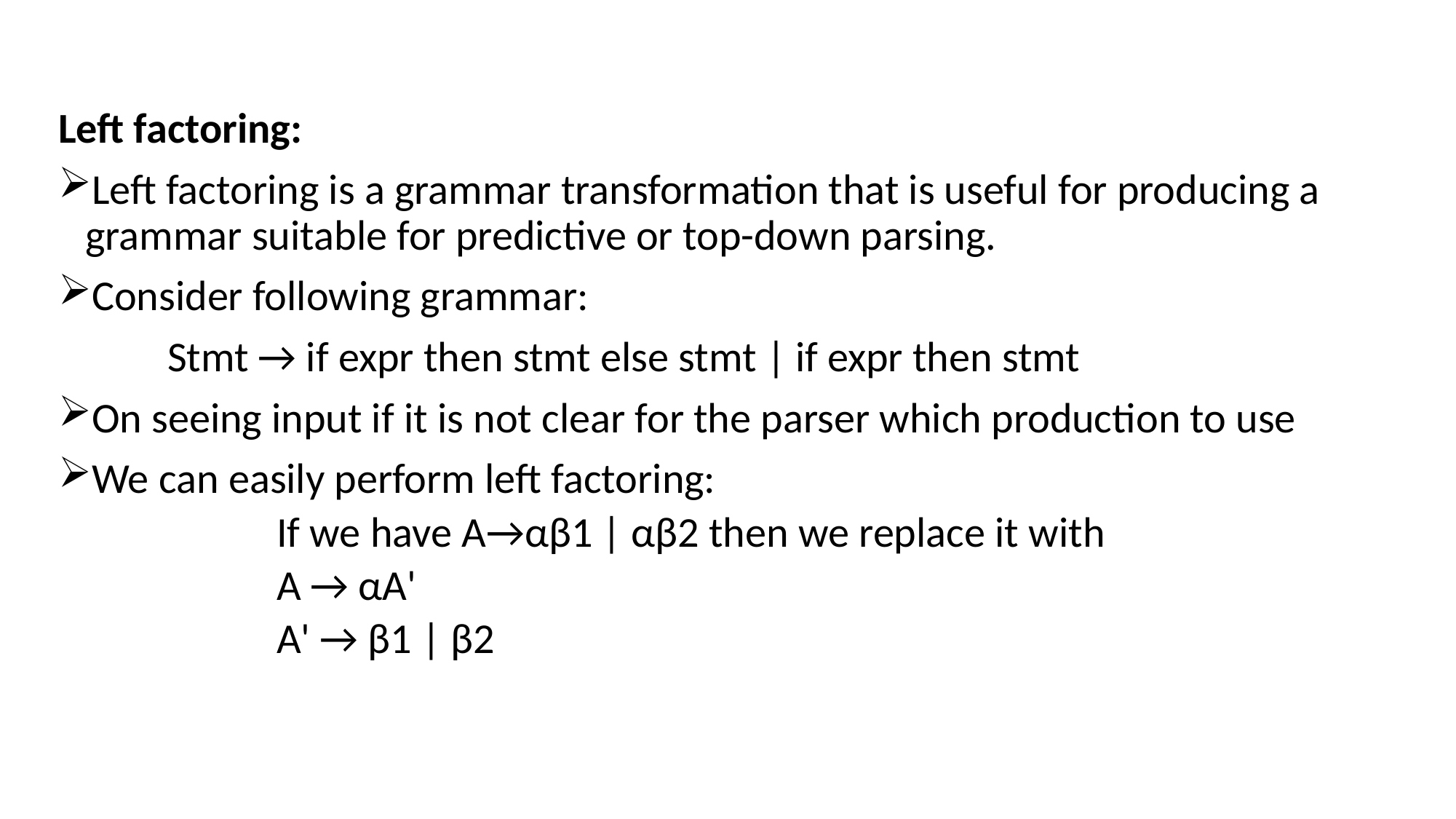

Left factoring:
Left factoring is a grammar transformation that is useful for producing a grammar suitable for predictive or top-down parsing.
Consider following grammar:
	Stmt → if expr then stmt else stmt | if expr then stmt
On seeing input if it is not clear for the parser which production to use
We can easily perform left factoring:
If we have A→αβ1 | αβ2 then we replace it with
A → αA'
A' → β1 | β2